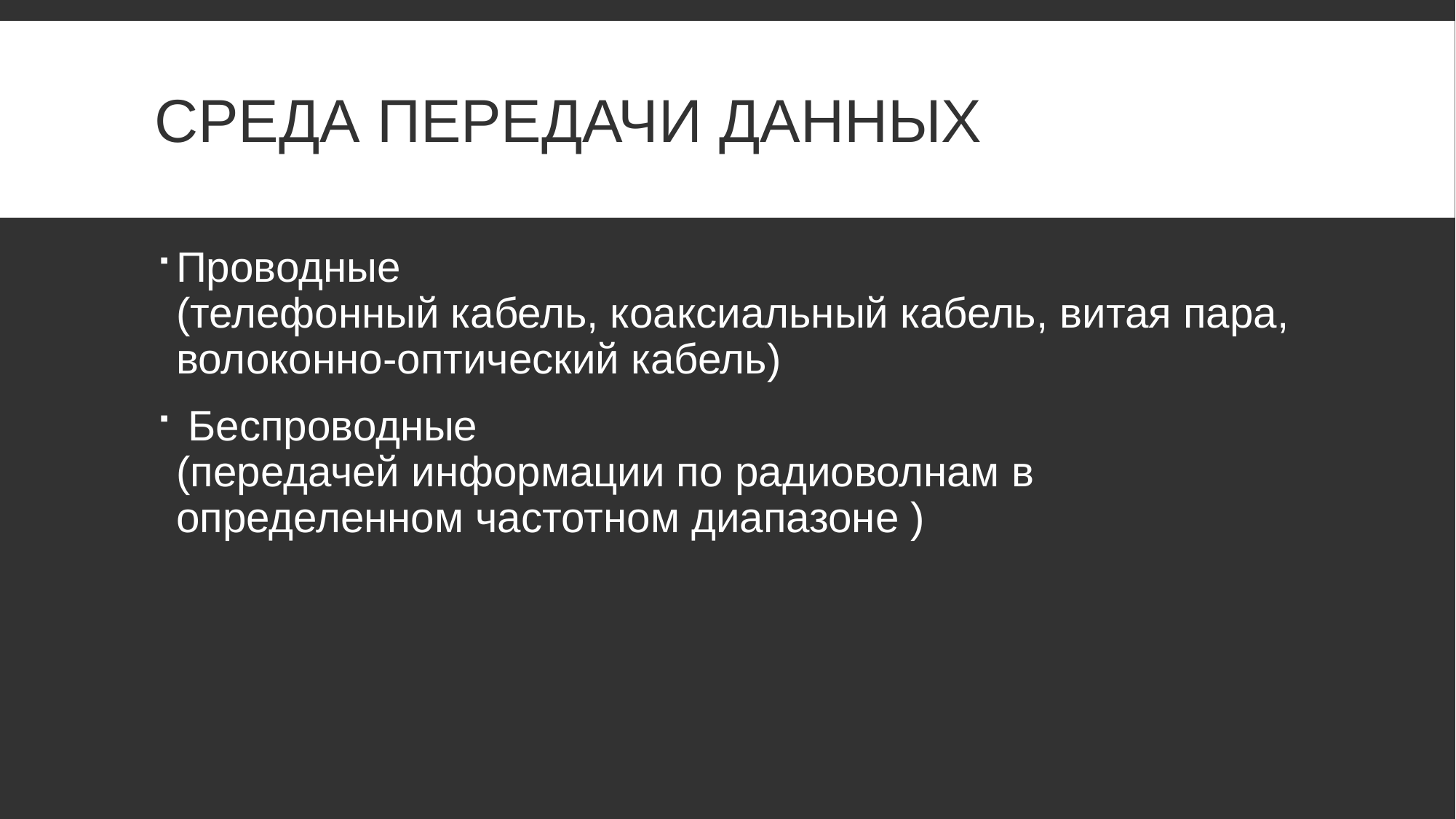

# среда передачи данных
Проводные
(телефонный кабель, коаксиальный кабель, витая пара, волоконно-оптический кабель)
 Беспроводные
(передачей информации по радиоволнам в определенном частотном диапазоне )